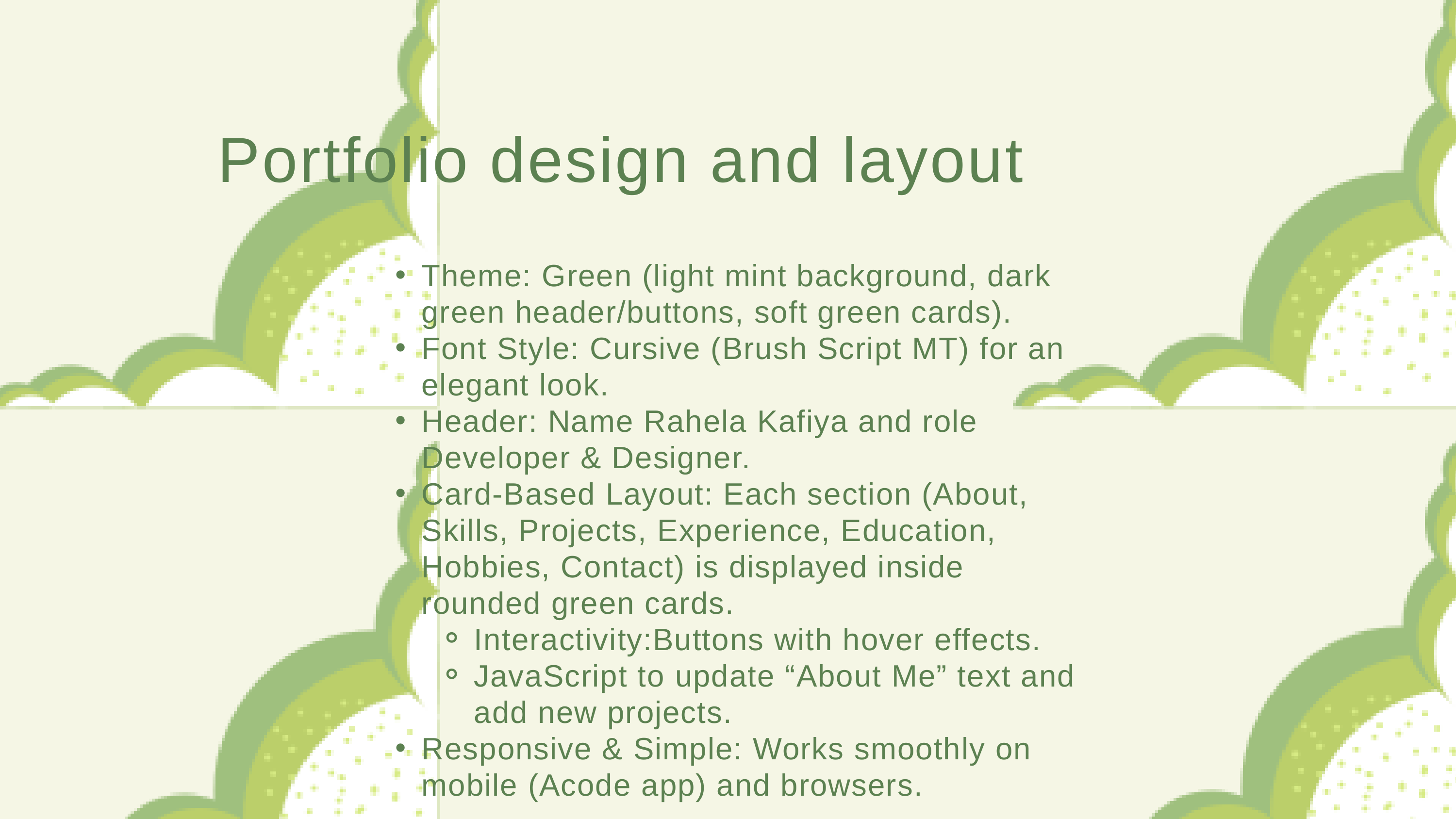

Portfolio design and layout

Theme: Green (light mint background, dark green header/buttons, soft green cards).
Font Style: Cursive (Brush Script MT) for an elegant look.
Header: Name Rahela Kafiya and role Developer & Designer.
Card-Based Layout: Each section (About, Skills, Projects, Experience, Education, Hobbies, Contact) is displayed inside rounded green cards.
Interactivity:Buttons with hover effects.
JavaScript to update “About Me” text and add new projects.
Responsive & Simple: Works smoothly on mobile (Acode app) and browsers.